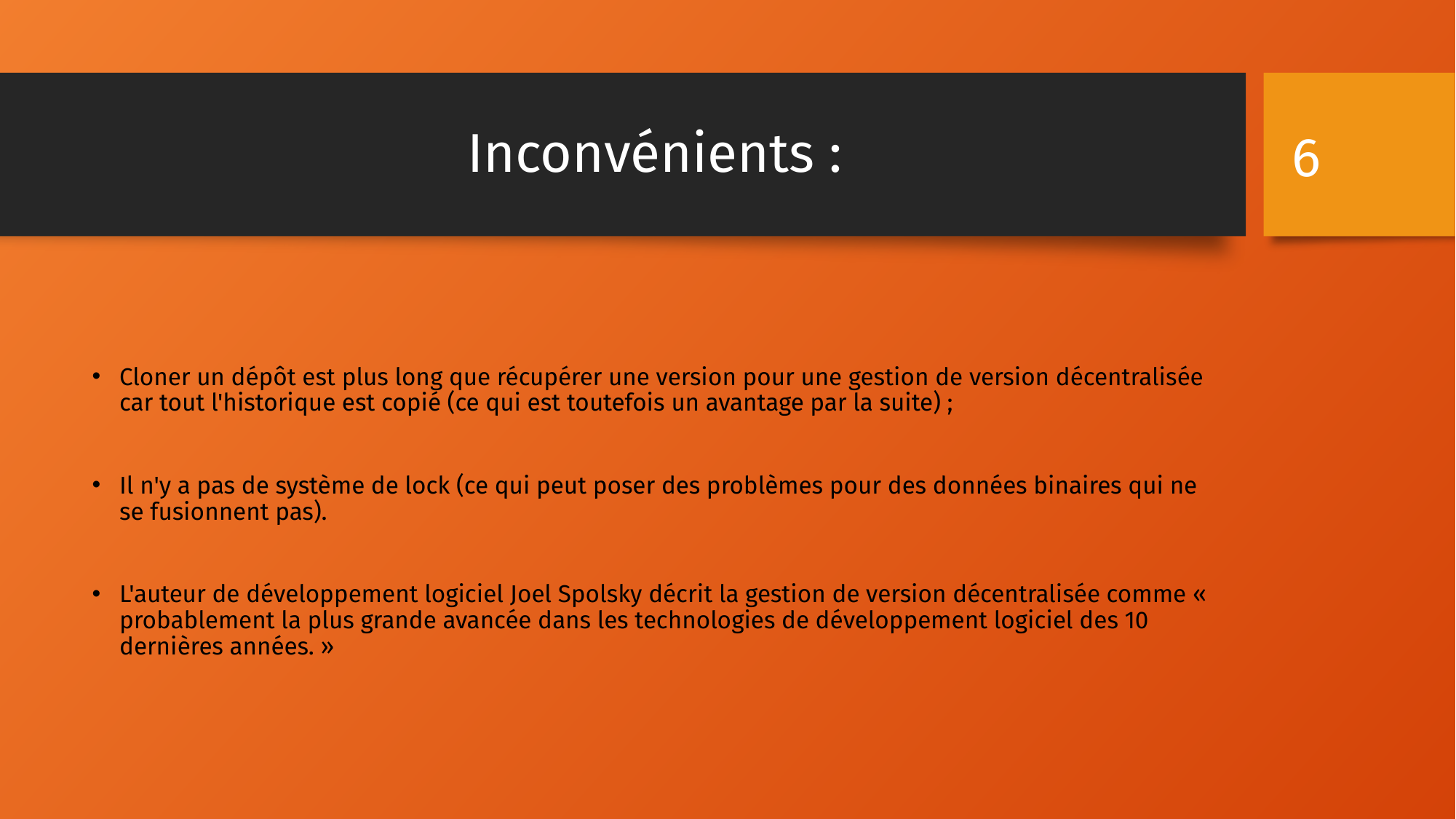

6
# Inconvénients :
Cloner un dépôt est plus long que récupérer une version pour une gestion de version décentralisée car tout l'historique est copié (ce qui est toutefois un avantage par la suite) ;

Il n'y a pas de système de lock (ce qui peut poser des problèmes pour des données binaires qui ne se fusionnent pas).

L'auteur de développement logiciel Joel Spolsky décrit la gestion de version décentralisée comme « probablement la plus grande avancée dans les technologies de développement logiciel des 10 dernières années. »